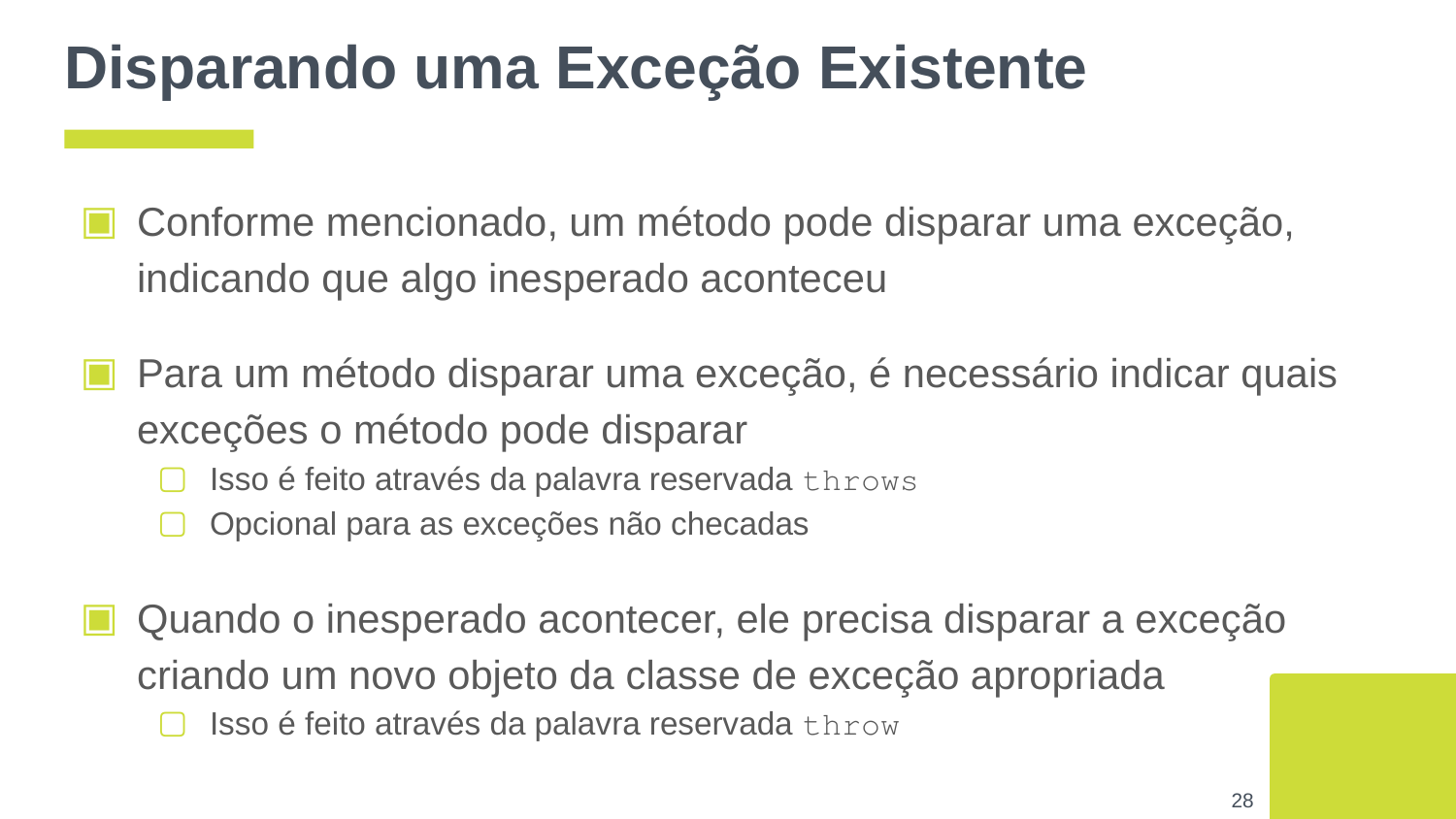

# Disparando uma Exceção Existente
Conforme mencionado, um método pode disparar uma exceção, indicando que algo inesperado aconteceu
Para um método disparar uma exceção, é necessário indicar quais exceções o método pode disparar
Isso é feito através da palavra reservada throws
Opcional para as exceções não checadas
Quando o inesperado acontecer, ele precisa disparar a exceção criando um novo objeto da classe de exceção apropriada
Isso é feito através da palavra reservada throw
28